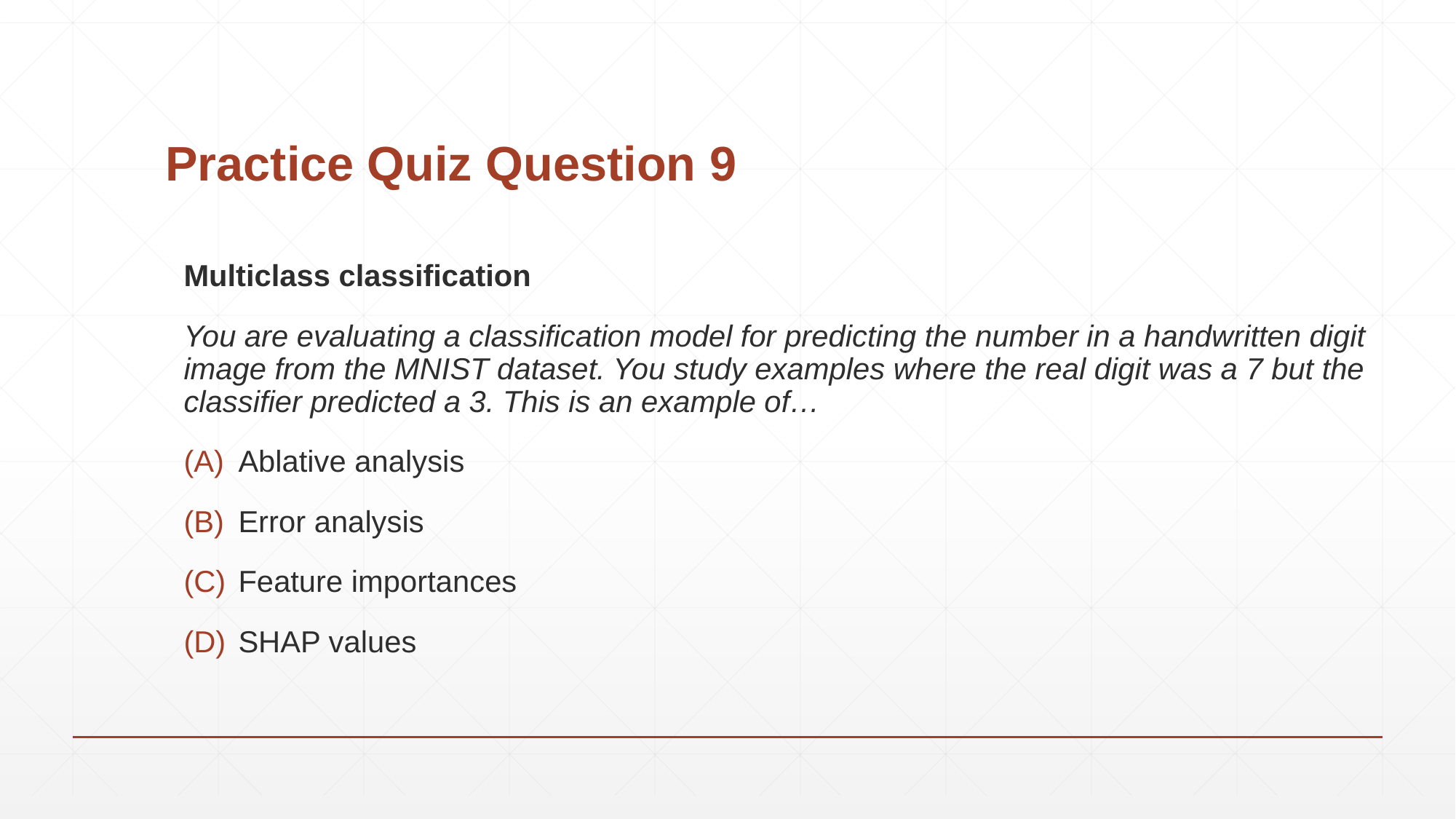

# Practice Quiz Question 9

Multiclass classification
You are evaluating a classification model for predicting the number in a handwritten digit image from the MNIST dataset. You study examples where the real digit was a 7 but the classifier predicted a 3. This is an example of…
Ablative analysis
Error analysis
Feature importances
SHAP values